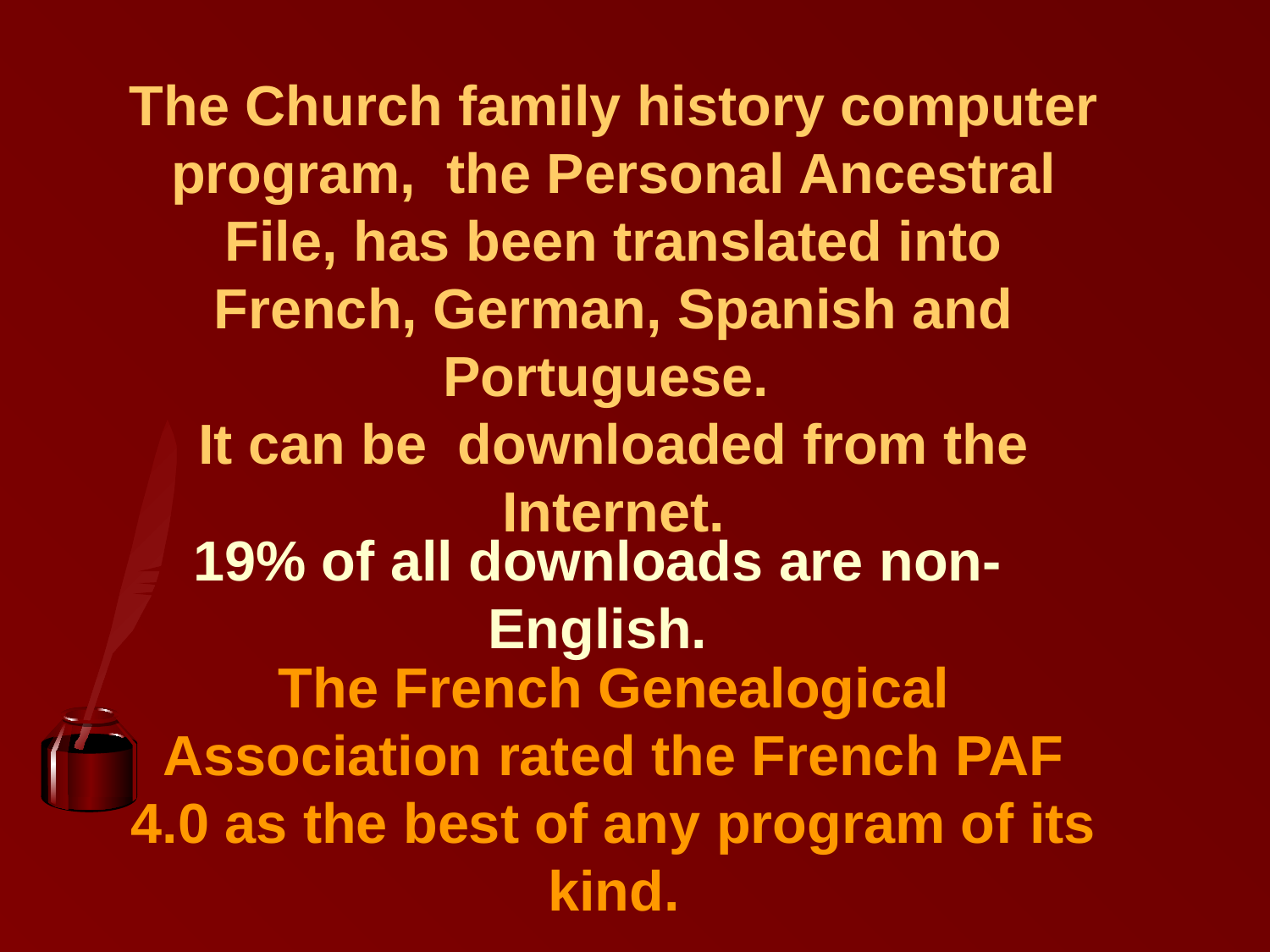

The Church family history computer program,  the Personal Ancestral File, has been translated into French, German, Spanish and Portuguese.
It can be  downloaded from the Internet.
19% of all downloads are non-English.
The French Genealogical Association rated the French PAF 4.0 as the best of any program of its kind.